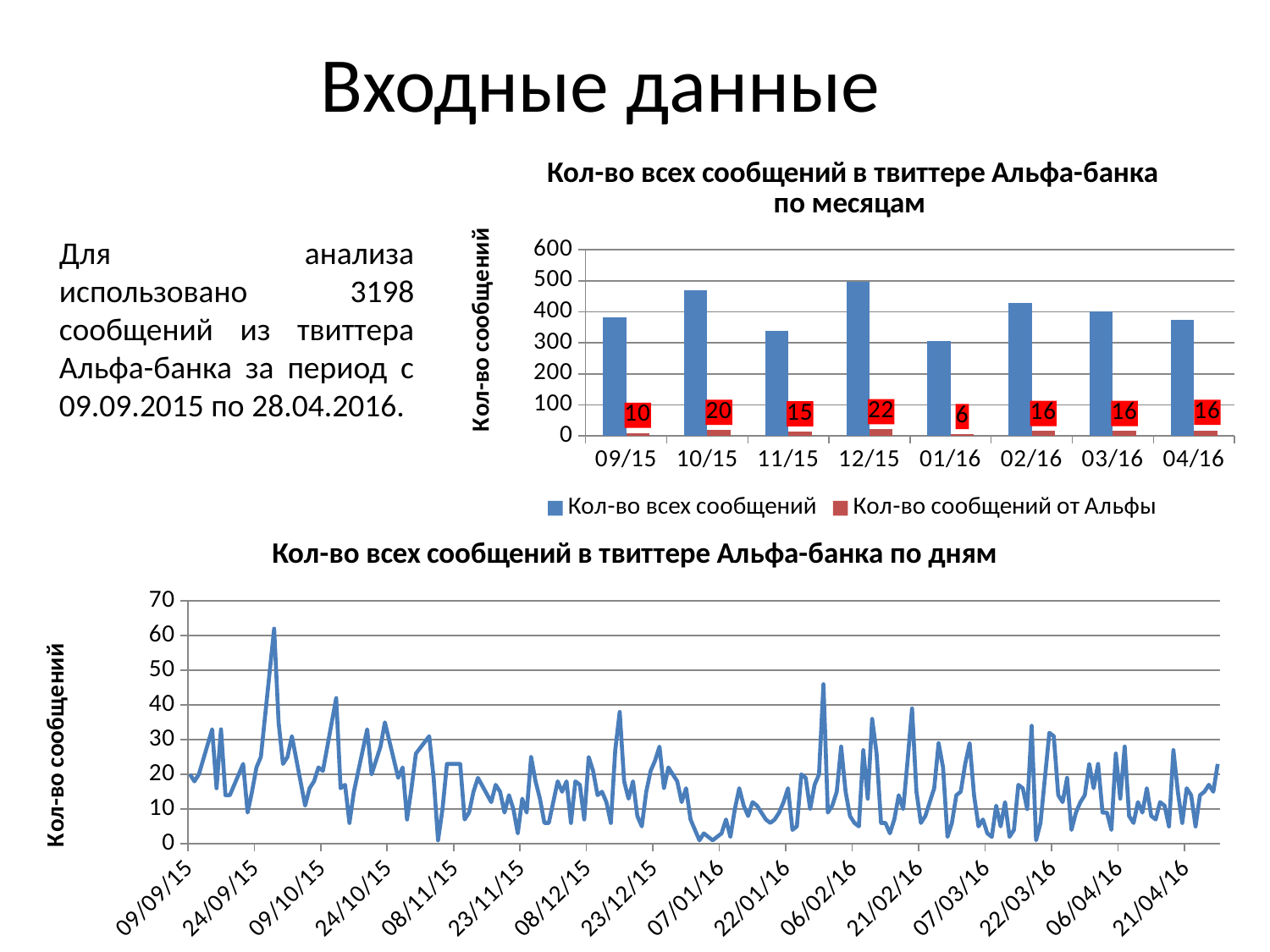

# Входные данные

### Chart: Кол-во всех сообщений в твиттере Альфа-банка по месяцам

| Category | Кол-во всех сообщений | Кол-во сообщений от Альфы |
|---|---|---|
| 42248 | 382.0 | 10.0 |
| 42278 | 470.0 | 20.0 |
| 42309 | 339.0 | 15.0 |
| 42339 | 498.0 | 22.0 |
| 42370 | 305.0 | 6.0 |
| 42401 | 429.0 | 16.0 |
| 42430 | 402.0 | 16.0 |
| 42461 | 373.0 | 16.0 |
Для анализа использовано  3198 сообщений из твиттера Альфа-банка за период с 09.09.2015 по 28.04.2016.

### Chart: Кол-во всех сообщений в твиттере Альфа-банка по дням

| Category | id |
|---|---|
| 42256 | 20.0 |
| 42257 | 18.0 |
| 42258 | 20.0 |
| 42261 | 33.0 |
| 42262 | 16.0 |
| 42263 | 33.0 |
| 42264 | 14.0 |
| 42265 | 14.0 |
| 42268 | 23.0 |
| 42269 | 9.0 |
| 42270 | 15.0 |
| 42271 | 22.0 |
| 42272 | 25.0 |
| 42275 | 62.0 |
| 42276 | 35.0 |
| 42277 | 23.0 |
| 42278 | 25.0 |
| 42279 | 31.0 |
| 42282 | 11.0 |
| 42283 | 16.0 |
| 42284 | 18.0 |
| 42285 | 22.0 |
| 42286 | 21.0 |
| 42289 | 42.0 |
| 42290 | 16.0 |
| 42291 | 17.0 |
| 42292 | 6.0 |
| 42293 | 15.0 |
| 42296 | 33.0 |
| 42297 | 20.0 |
| 42298 | 24.0 |
| 42299 | 28.0 |
| 42300 | 35.0 |
| 42303 | 19.0 |
| 42304 | 22.0 |
| 42305 | 7.0 |
| 42306 | 16.0 |
| 42307 | 26.0 |
| 42310 | 31.0 |
| 42311 | 19.0 |
| 42312 | 1.0 |
| 42313 | 10.0 |
| 42314 | 23.0 |
| 42317 | 23.0 |
| 42318 | 7.0 |
| 42319 | 9.0 |
| 42320 | 15.0 |
| 42321 | 19.0 |
| 42324 | 12.0 |
| 42325 | 17.0 |
| 42326 | 15.0 |
| 42327 | 9.0 |
| 42328 | 14.0 |
| 42329 | 10.0 |
| 42330 | 3.0 |
| 42331 | 13.0 |
| 42332 | 9.0 |
| 42333 | 25.0 |
| 42334 | 18.0 |
| 42335 | 13.0 |
| 42336 | 6.0 |
| 42337 | 6.0 |
| 42338 | 12.0 |
| 42339 | 18.0 |
| 42340 | 15.0 |
| 42341 | 18.0 |
| 42342 | 6.0 |
| 42343 | 18.0 |
| 42344 | 17.0 |
| 42345 | 7.0 |
| 42346 | 25.0 |
| 42347 | 21.0 |
| 42348 | 14.0 |
| 42349 | 15.0 |
| 42350 | 12.0 |
| 42351 | 6.0 |
| 42352 | 27.0 |
| 42353 | 38.0 |
| 42354 | 18.0 |
| 42355 | 13.0 |
| 42356 | 18.0 |
| 42357 | 8.0 |
| 42358 | 5.0 |
| 42359 | 15.0 |
| 42360 | 21.0 |
| 42361 | 24.0 |
| 42362 | 28.0 |
| 42363 | 16.0 |
| 42364 | 22.0 |
| 42366 | 18.0 |
| 42367 | 12.0 |
| 42368 | 16.0 |
| 42369 | 7.0 |
| 42371 | 1.0 |
| 42372 | 3.0 |
| 42373 | 2.0 |
| 42374 | 1.0 |
| 42375 | 2.0 |
| 42376 | 3.0 |
| 42377 | 7.0 |
| 42378 | 2.0 |
| 42379 | 10.0 |
| 42380 | 16.0 |
| 42381 | 11.0 |
| 42382 | 8.0 |
| 42383 | 12.0 |
| 42384 | 11.0 |
| 42385 | 9.0 |
| 42386 | 7.0 |
| 42387 | 6.0 |
| 42388 | 7.0 |
| 42389 | 9.0 |
| 42390 | 12.0 |
| 42391 | 16.0 |
| 42392 | 4.0 |
| 42393 | 5.0 |
| 42394 | 20.0 |
| 42395 | 19.0 |
| 42396 | 10.0 |
| 42397 | 17.0 |
| 42398 | 20.0 |
| 42399 | 46.0 |
| 42400 | 9.0 |
| 42401 | 11.0 |
| 42402 | 15.0 |
| 42403 | 28.0 |
| 42404 | 15.0 |
| 42405 | 8.0 |
| 42406 | 6.0 |
| 42407 | 5.0 |
| 42408 | 27.0 |
| 42409 | 13.0 |
| 42410 | 36.0 |
| 42411 | 26.0 |
| 42412 | 6.0 |
| 42413 | 6.0 |
| 42414 | 3.0 |
| 42415 | 7.0 |
| 42416 | 14.0 |
| 42417 | 10.0 |
| 42418 | 24.0 |
| 42419 | 39.0 |
| 42420 | 15.0 |
| 42421 | 6.0 |
| 42422 | 8.0 |
| 42423 | 12.0 |
| 42424 | 16.0 |
| 42425 | 29.0 |
| 42426 | 22.0 |
| 42427 | 2.0 |
| 42428 | 6.0 |
| 42429 | 14.0 |
| 42430 | 15.0 |
| 42431 | 23.0 |
| 42432 | 29.0 |
| 42433 | 14.0 |
| 42434 | 5.0 |
| 42435 | 7.0 |
| 42436 | 3.0 |
| 42437 | 2.0 |
| 42438 | 11.0 |
| 42439 | 5.0 |
| 42440 | 12.0 |
| 42441 | 2.0 |
| 42442 | 4.0 |
| 42443 | 17.0 |
| 42444 | 16.0 |
| 42445 | 10.0 |
| 42446 | 34.0 |
| 42447 | 1.0 |
| 42448 | 6.0 |
| 42450 | 32.0 |
| 42451 | 31.0 |
| 42452 | 14.0 |
| 42453 | 12.0 |
| 42454 | 19.0 |
| 42455 | 4.0 |
| 42456 | 9.0 |
| 42457 | 12.0 |
| 42458 | 14.0 |
| 42459 | 23.0 |
| 42460 | 16.0 |
| 42461 | 23.0 |
| 42462 | 9.0 |
| 42463 | 9.0 |
| 42464 | 4.0 |
| 42465 | 26.0 |
| 42466 | 13.0 |
| 42467 | 28.0 |
| 42468 | 8.0 |
| 42469 | 6.0 |
| 42470 | 12.0 |
| 42471 | 9.0 |
| 42472 | 16.0 |
| 42473 | 8.0 |
| 42474 | 7.0 |
| 42475 | 12.0 |
| 42476 | 11.0 |
| 42477 | 5.0 |
| 42478 | 27.0 |
| 42479 | 15.0 |
| 42480 | 6.0 |
| 42481 | 16.0 |
| 42482 | 14.0 |
| 42483 | 5.0 |
| 42484 | 14.0 |
| 42485 | 15.0 |
| 42486 | 17.0 |
| 42487 | 15.0 |
| 42488 | 23.0 |